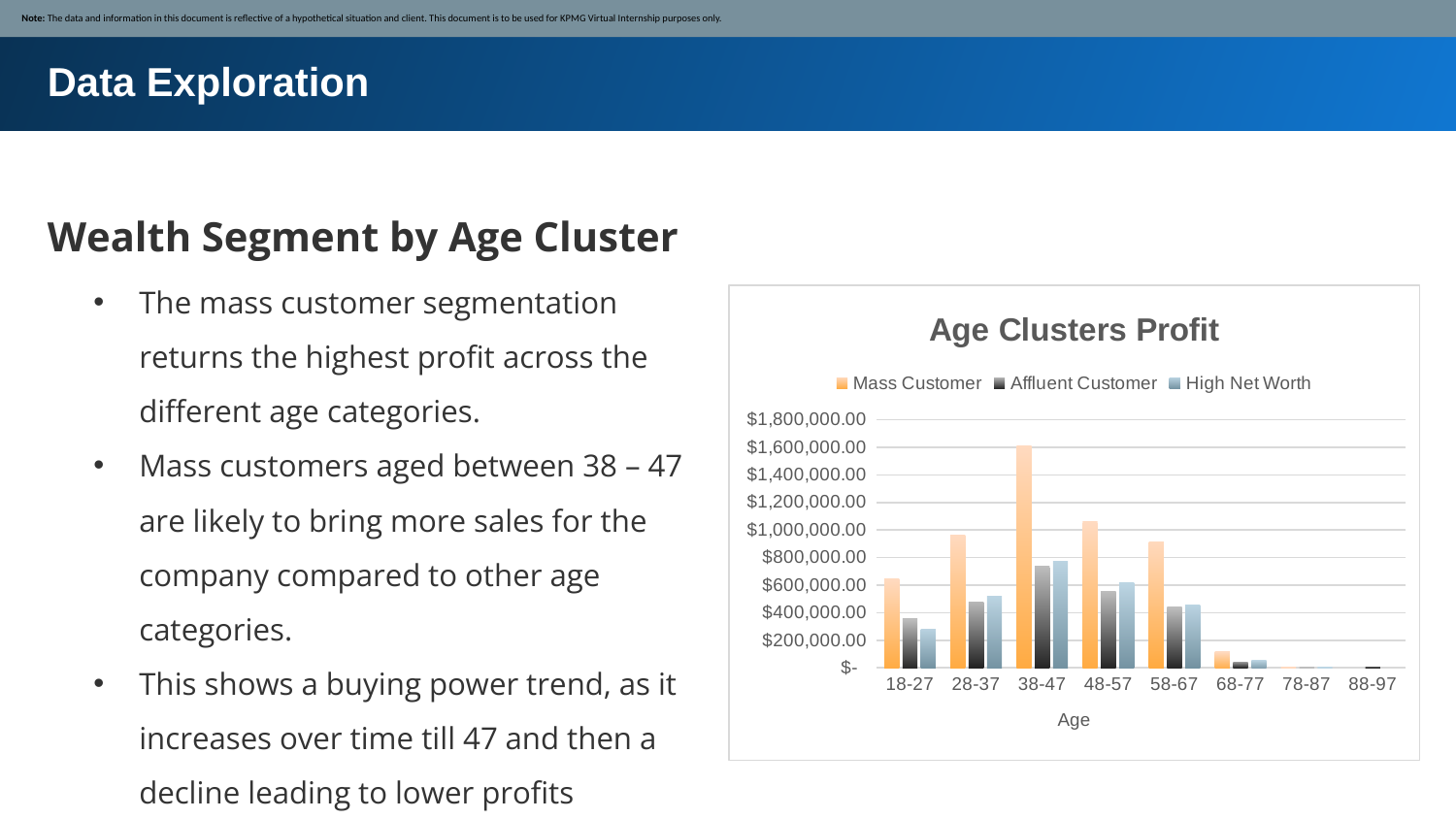

Note: The data and information in this document is reflective of a hypothetical situation and client. This document is to be used for KPMG Virtual Internship purposes only.
Data Exploration
Wealth Segment by Age Cluster
The mass customer segmentation returns the highest profit across the different age categories.
Mass customers aged between 38 – 47 are likely to bring more sales for the company compared to other age categories.
This shows a buying power trend, as it increases over time till 47 and then a decline leading to lower profits

### Chart: Age Clusters Profit

| Category | Mass Customer | Affluent Customer | High Net Worth |
|---|---|---|---|
| 18-27 | 643369.9300000011 | 355073.06000000006 | 276080.7399999999 |
| 28-37 | 964495.9600000017 | 478456.5299999996 | 520167.6100000003 |
| 38-47 | 1611662.1700000071 | 733477.1600000006 | 774353.8199999987 |
| 48-57 | 1061521.0100000016 | 556407.0200000001 | 614639.6699999999 |
| 58-67 | 916037.5000000006 | 441392.0 | 455197.81999999983 |
| 68-77 | 119523.12 | 39675.74999999998 | 56769.46000000001 |
| 78-87 | 2977.1100000000006 | 2596.17 | 4523.23 |
| 88-97 | None | 7212.170000000001 | None |